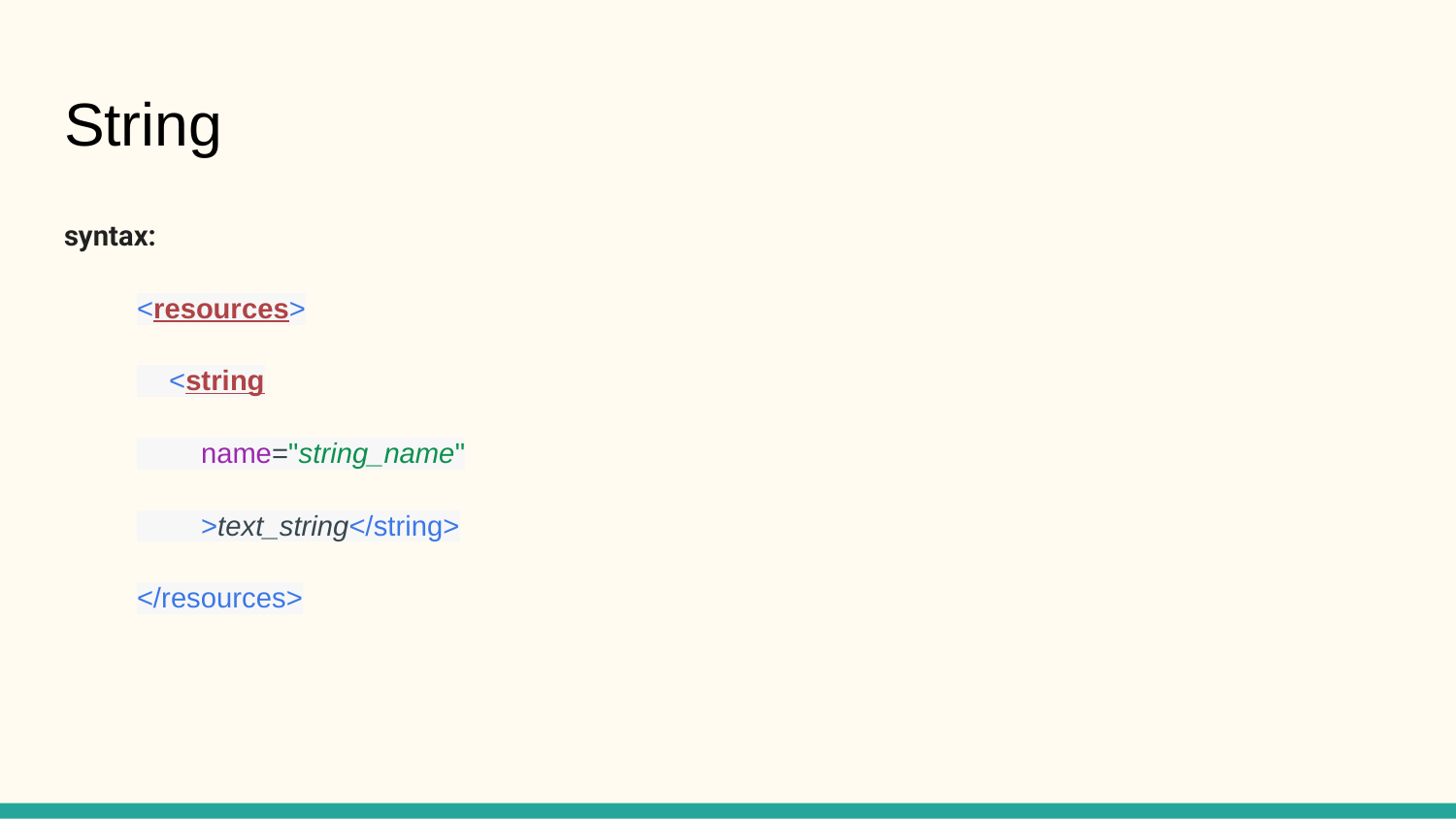

# String
syntax:
<resources>
    <string
        name="string_name"
        >text_string</string>
</resources>